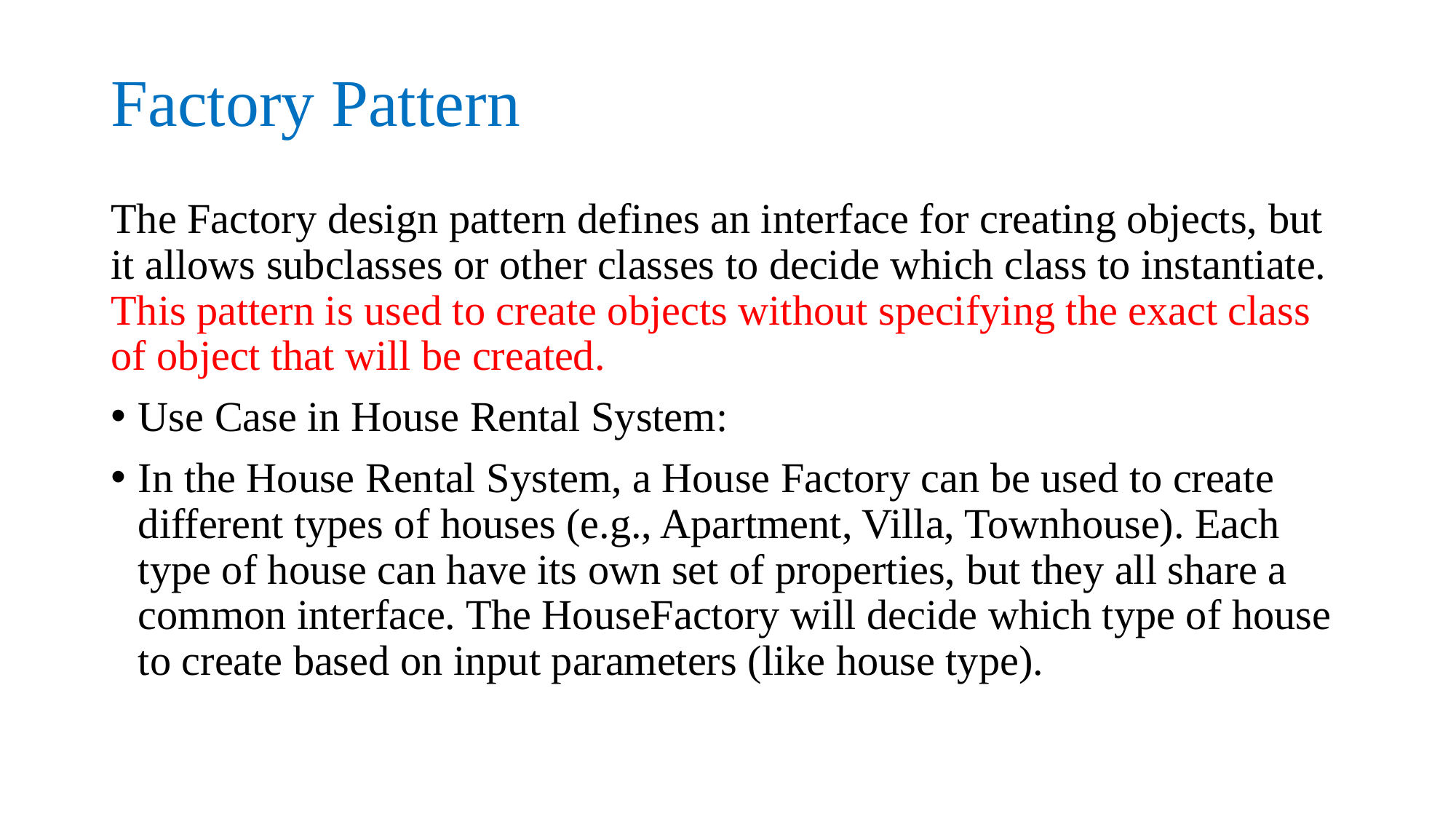

# Factory Pattern
The Factory design pattern defines an interface for creating objects, but it allows subclasses or other classes to decide which class to instantiate. This pattern is used to create objects without specifying the exact class of object that will be created.
Use Case in House Rental System:
In the House Rental System, a House Factory can be used to create different types of houses (e.g., Apartment, Villa, Townhouse). Each type of house can have its own set of properties, but they all share a common interface. The HouseFactory will decide which type of house to create based on input parameters (like house type).